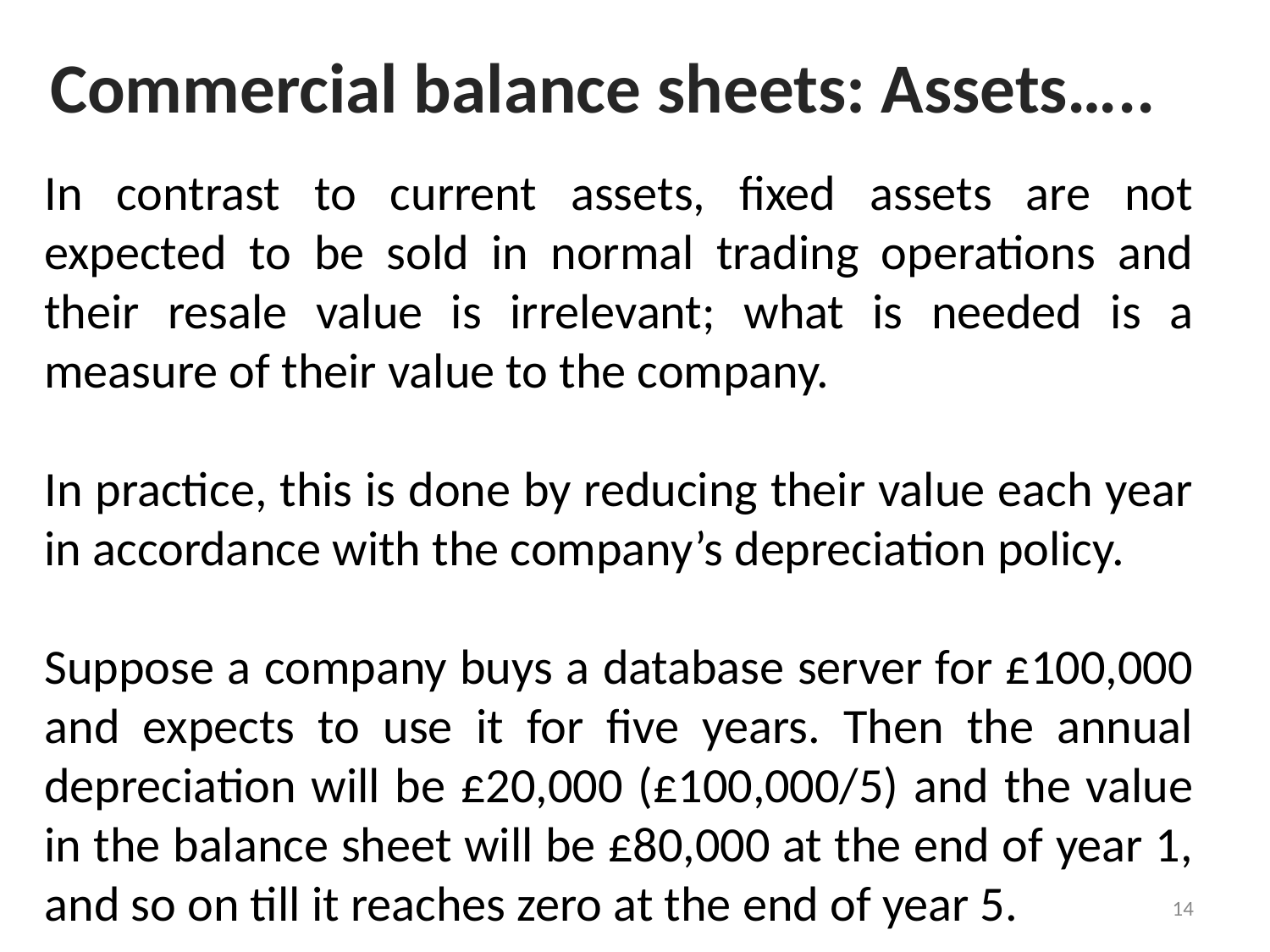

# Commercial balance sheets: Assets…..
In contrast to current assets, fixed assets are not expected to be sold in normal trading operations and their resale value is irrelevant; what is needed is a measure of their value to the company.

In practice, this is done by reducing their value each year in accordance with the company’s depreciation policy.

Suppose a company buys a database server for £100,000 and expects to use it for five years. Then the annual depreciation will be £20,000 (£100,000/5) and the value in the balance sheet will be £80,000 at the end of year 1, and so on till it reaches zero at the end of year 5.
14